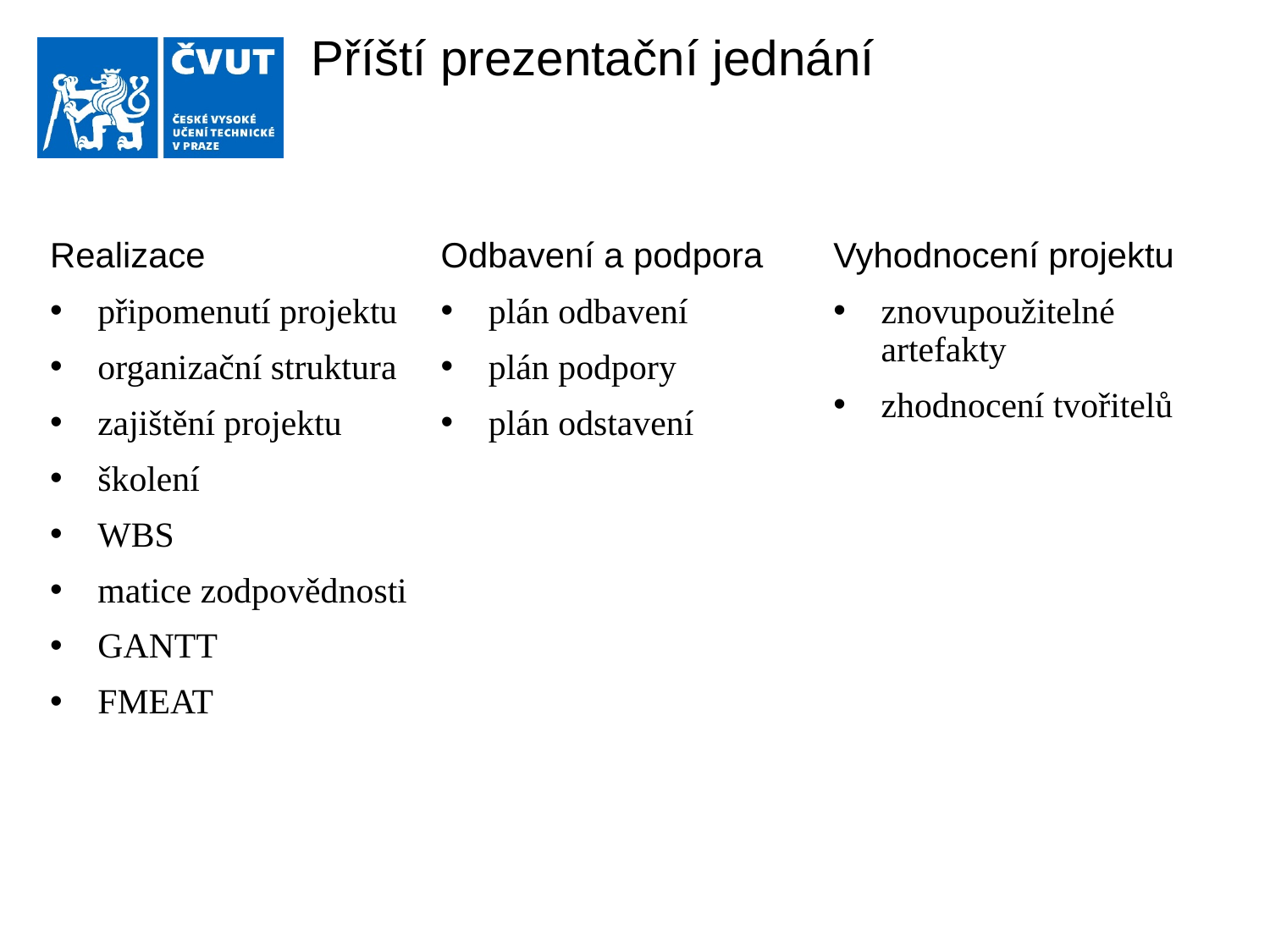

# Příští prezentační jednání
Realizace
připomenutí projektu
organizační struktura
zajištění projektu
školení
WBS
matice zodpovědnosti
GANTT
FMEAT

Odbavení a podpora
plán odbavení
plán podpory
plán odstavení

Vyhodnocení projektu
znovupoužitelné artefakty
zhodnocení tvořitelů